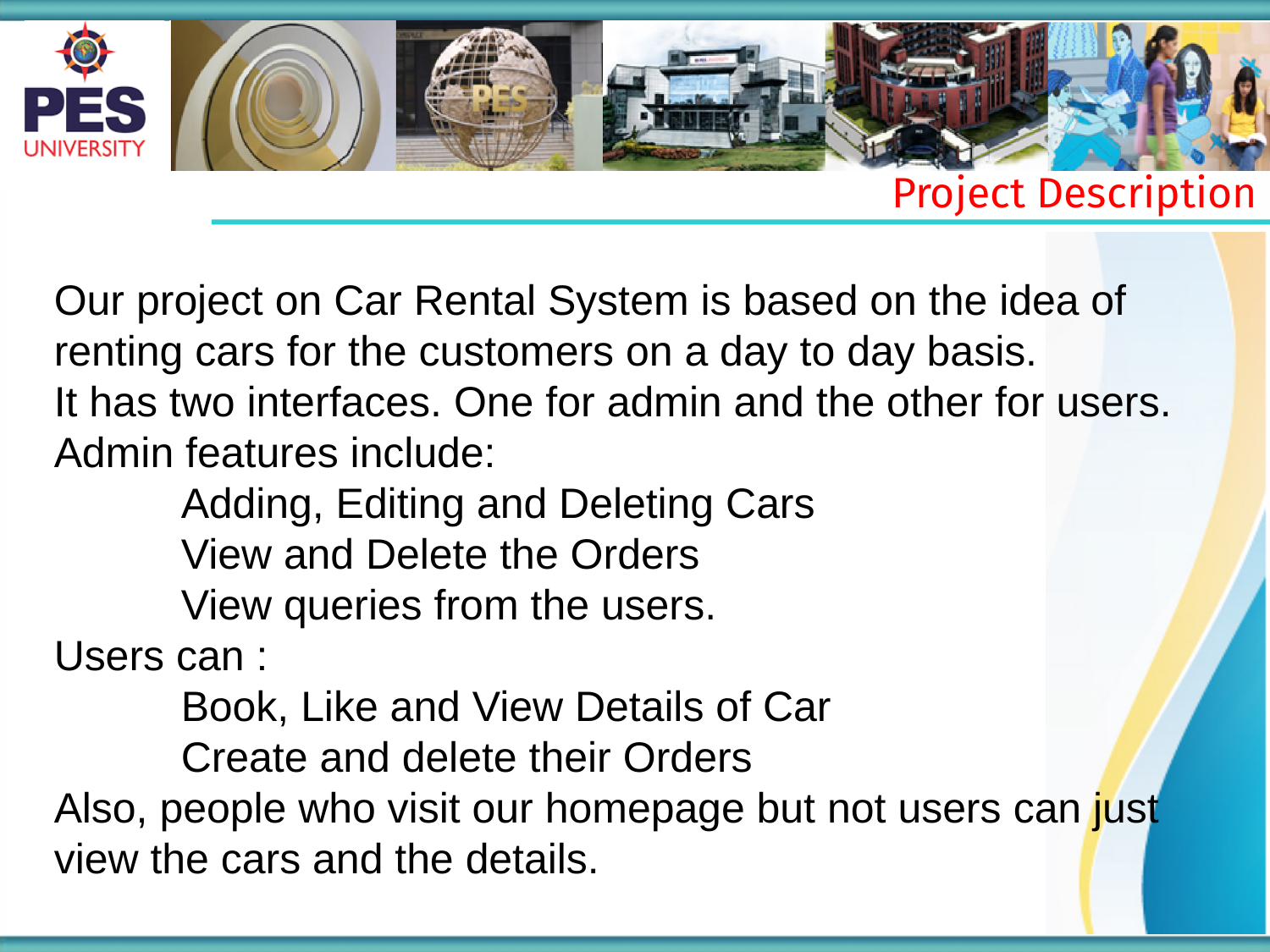

Project Description

Our project on Car Rental System is based on the idea of renting cars for the customers on a day to day basis.
It has two interfaces. One for admin and the other for users.
Admin features include:
	Adding, Editing and Deleting Cars
	View and Delete the Orders
	View queries from the users.
Users can :
	Book, Like and View Details of Car
	Create and delete their Orders
Also, people who visit our homepage but not users can just view the cars and the details.